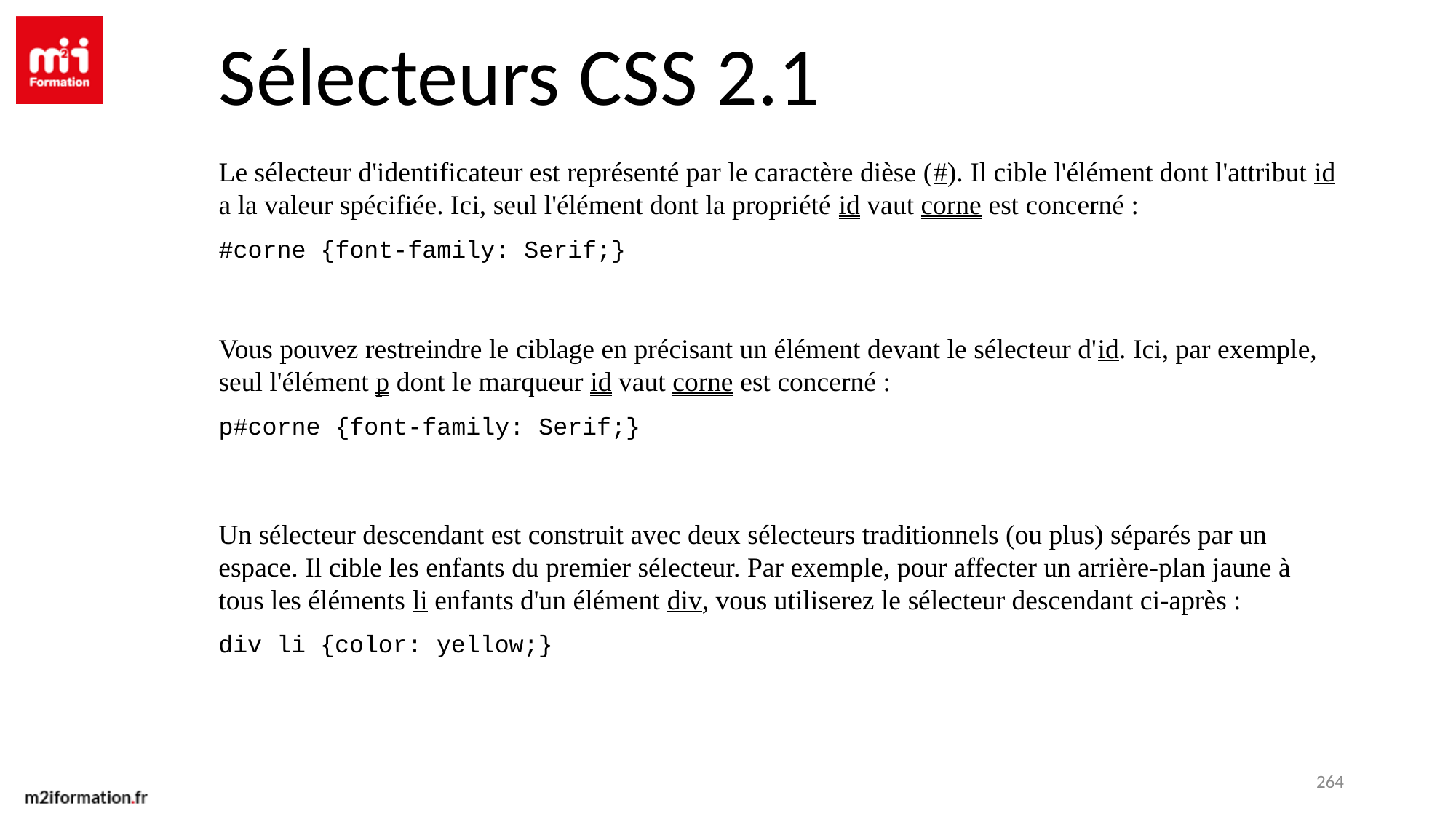

Sélecteurs CSS 2.1

Le sélecteur d'identificateur est représenté par le caractère dièse (#). Il cible l'élément dont l'attribut id a la valeur spécifiée. Ici, seul l'élément dont la propriété id vaut corne est concerné :
#corne {font-family: Serif;}
Vous pouvez restreindre le ciblage en précisant un élément devant le sélecteur d'id. Ici, par exemple, seul l'élément p dont le marqueur id vaut corne est concerné :
p#corne {font-family: Serif;}
Un sélecteur descendant est construit avec deux sélecteurs traditionnels (ou plus) séparés par un espace. Il cible les enfants du premier sélecteur. Par exemple, pour affecter un arrière-plan jaune à tous les éléments li enfants d'un élément div, vous utiliserez le sélecteur descendant ci-après :
div li {color: yellow;}
264